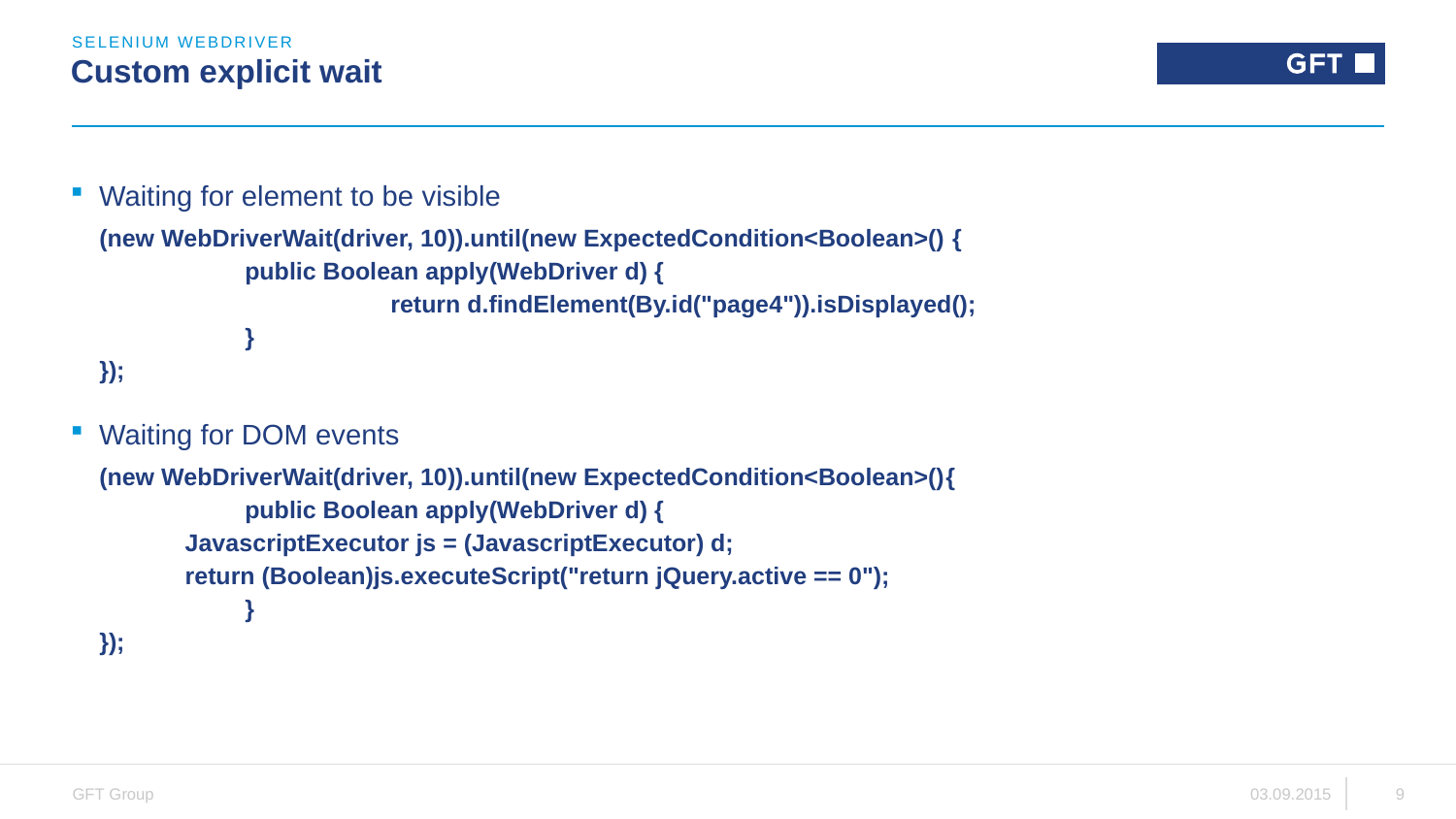

Selenium webdriver
# Custom explicit wait
Waiting for element to be visible
(new WebDriverWait(driver, 10)).until(new ExpectedCondition<Boolean>() {
	public Boolean apply(WebDriver d) {
		return d.findElement(By.id("page4")).isDisplayed();
	}
});

Waiting for DOM events
(new WebDriverWait(driver, 10)).until(new ExpectedCondition<Boolean>(){
	public Boolean apply(WebDriver d) {
JavascriptExecutor js = (JavascriptExecutor) d;
return (Boolean)js.executeScript("return jQuery.active == 0");
	}
});